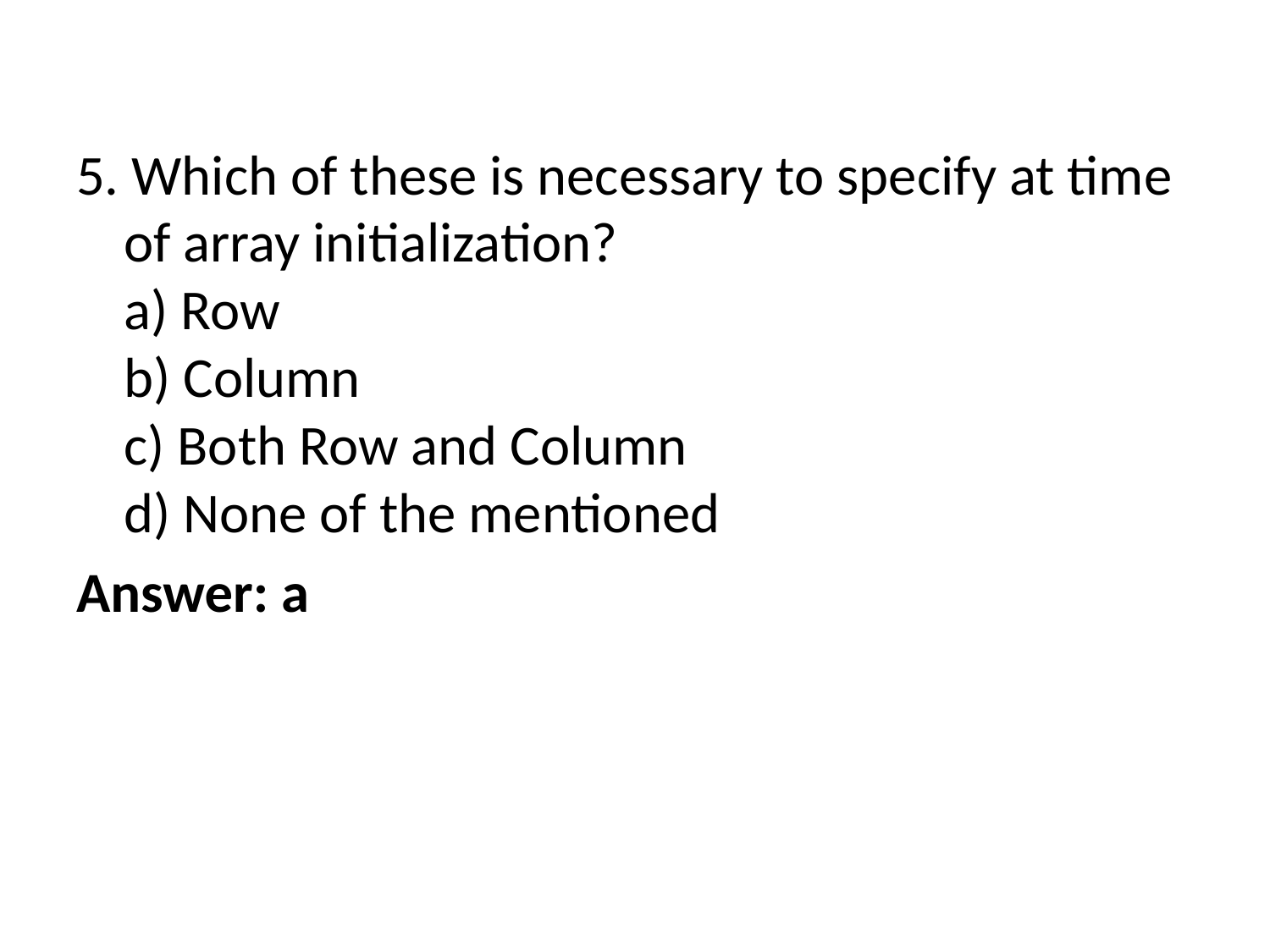

5. Which of these is necessary to specify at time of array initialization?
a) Row
b) Column
c) Both Row and Column
d) None of the mentioned
Answer: a